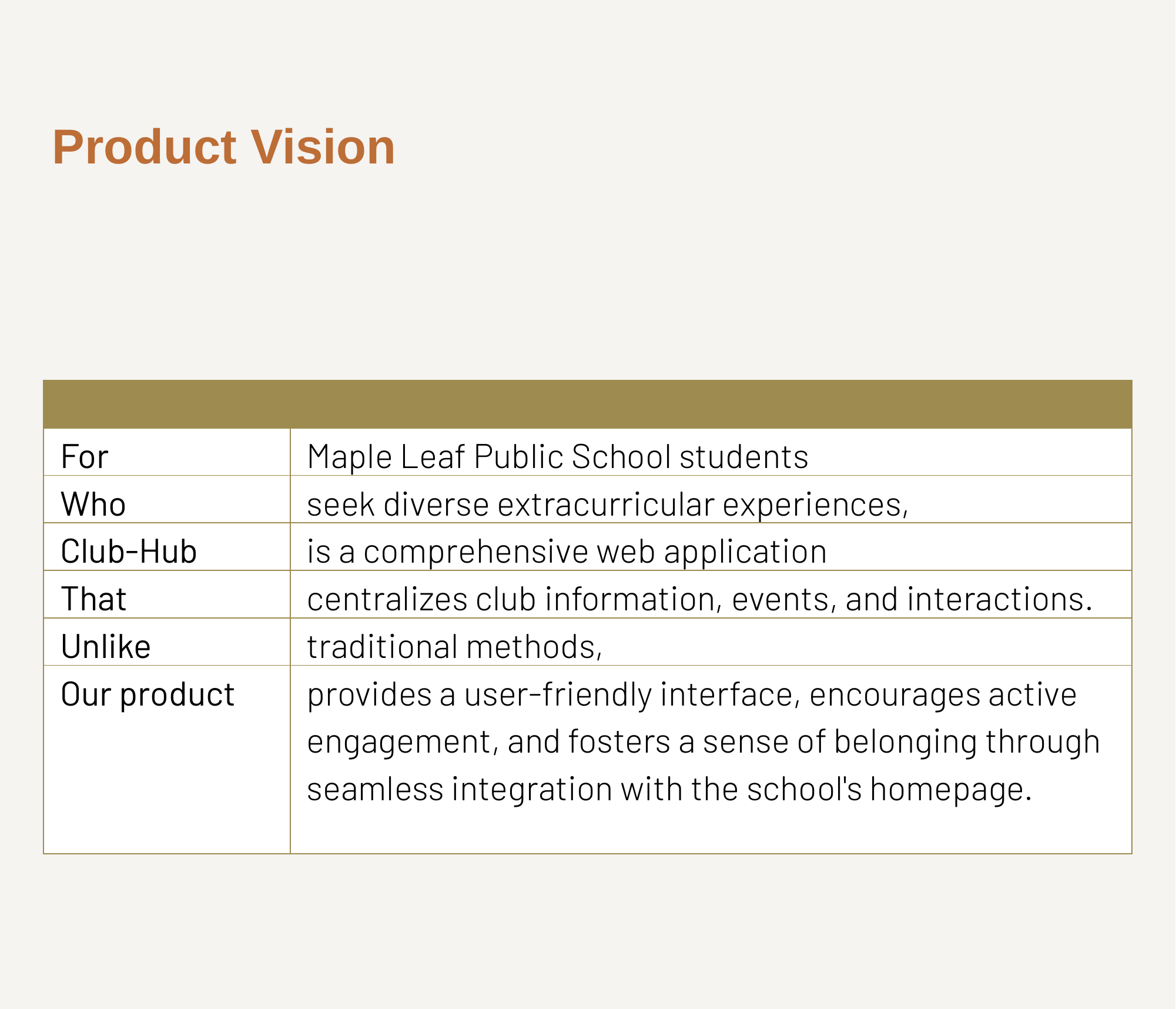

# Product Vision

|  |  |
| --- | --- |
| For | Maple Leaf Public School students |
| Who | seek diverse extracurricular experiences, |
| Club-Hub | is a comprehensive web application |
| That | centralizes club information, events, and interactions. |
| Unlike | traditional methods, |
| Our product | provides a user-friendly interface, encourages active engagement, and fosters a sense of belonging through seamless integration with the school's homepage. |